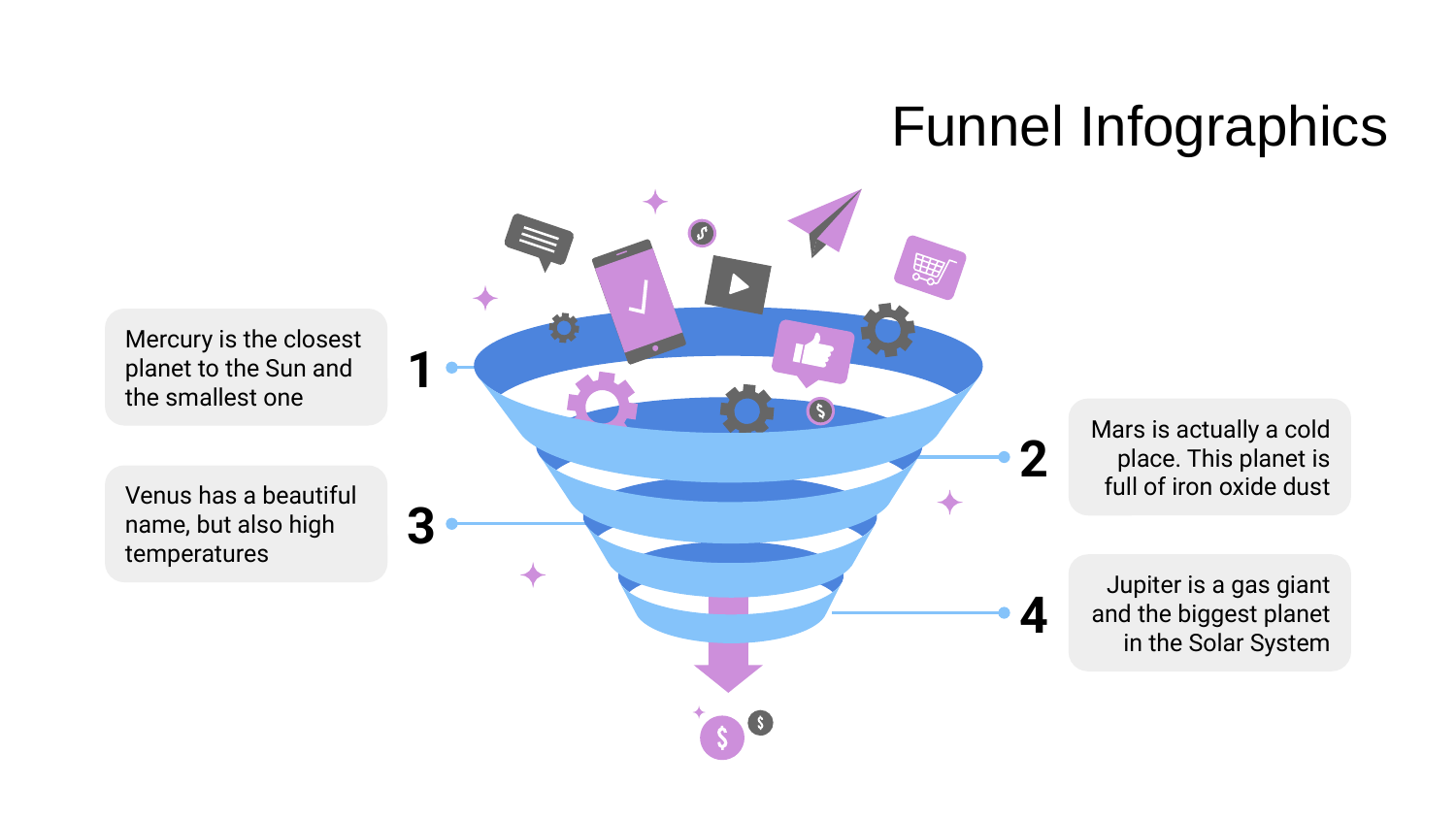

# Funnel Infographics

Mercury is the closest planet to the Sun and the smallest one
1

Mars is actually a cold place. This planet is full of iron oxide dust
2

Venus has a beautiful name, but also high temperatures

3

Jupiter is a gas giant and the biggest planet in the Solar System
4